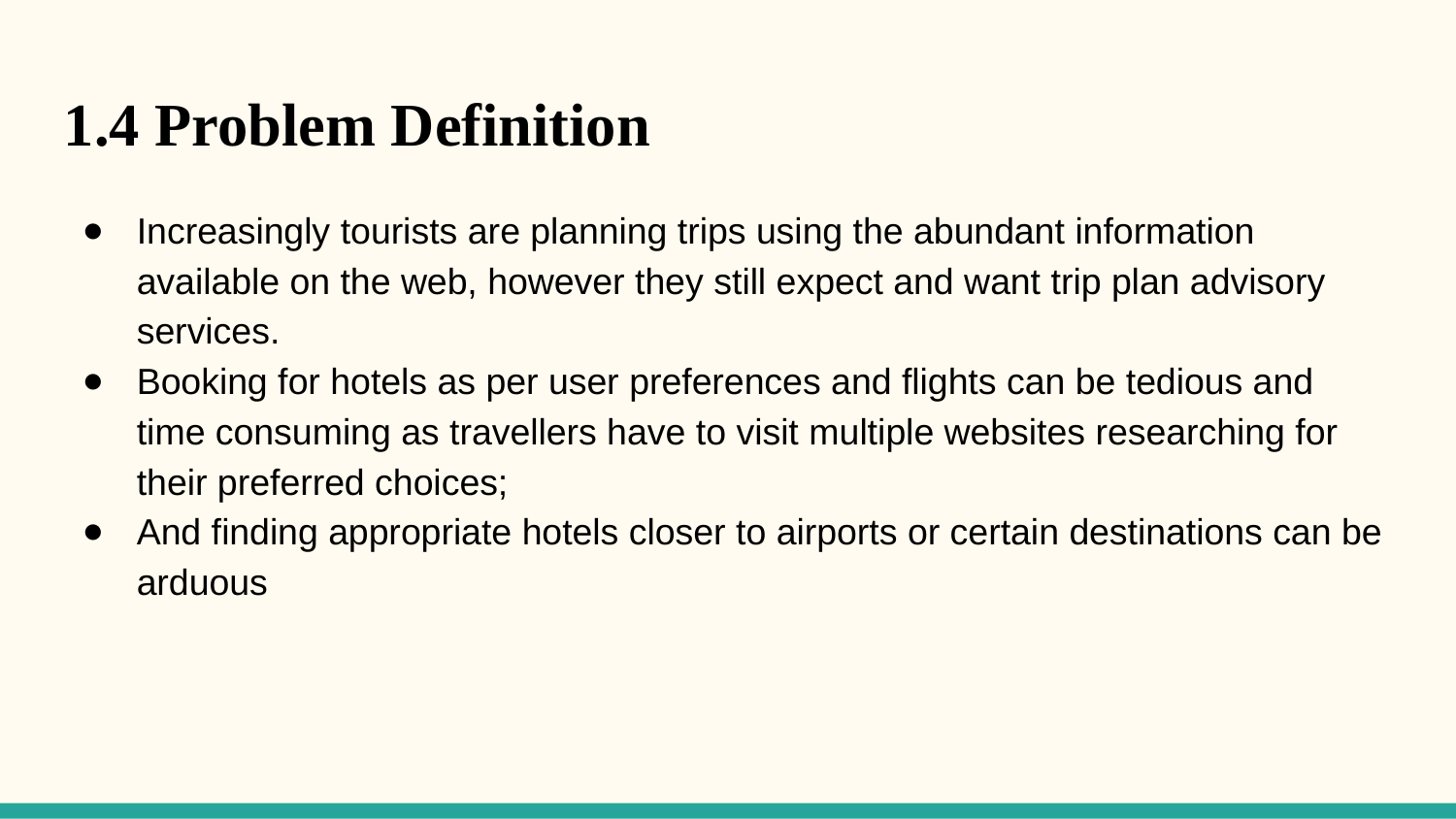

1.4 Problem Definition
Increasingly tourists are planning trips using the abundant information available on the web, however they still expect and want trip plan advisory services.
Booking for hotels as per user preferences and flights can be tedious and time consuming as travellers have to visit multiple websites researching for their preferred choices;
And finding appropriate hotels closer to airports or certain destinations can be arduous